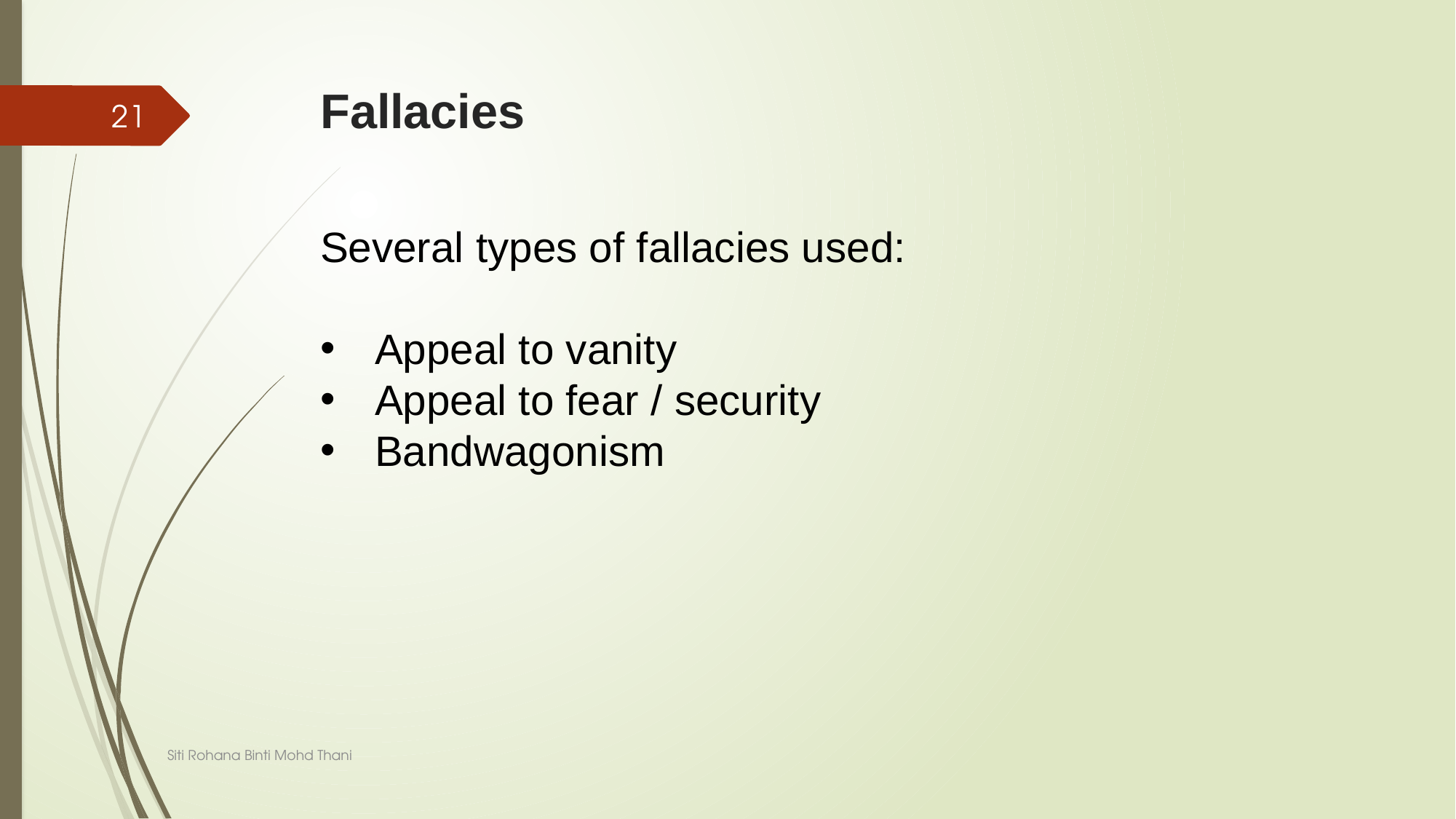

# Fallacies
21
Several types of fallacies used:

Appeal to vanity
Appeal to fear / security
Bandwagonism
Siti Rohana Binti Mohd Thani